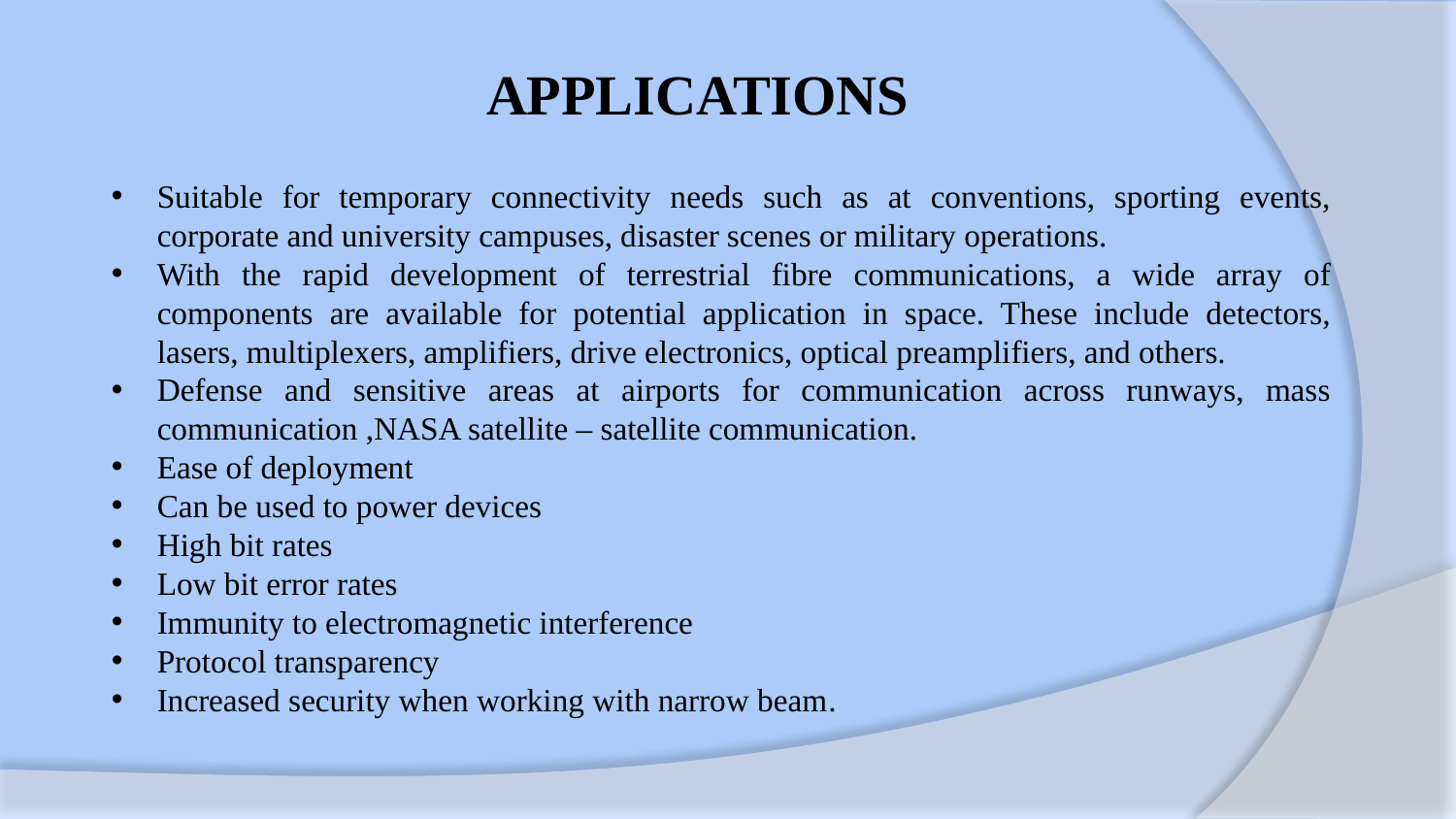

APPLICATIONS
Suitable for temporary connectivity needs such as at conventions, sporting events, corporate and university campuses, disaster scenes or military operations.
With the rapid development of terrestrial fibre communications, a wide array of components are available for potential application in space. These include detectors, lasers, multiplexers, amplifiers, drive electronics, optical preamplifiers, and others.
Defense and sensitive areas at airports for communication across runways, mass communication ,NASA satellite – satellite communication.
Ease of deployment
Can be used to power devices
High bit rates
Low bit error rates
Immunity to electromagnetic interference
Protocol transparency
Increased security when working with narrow beam.